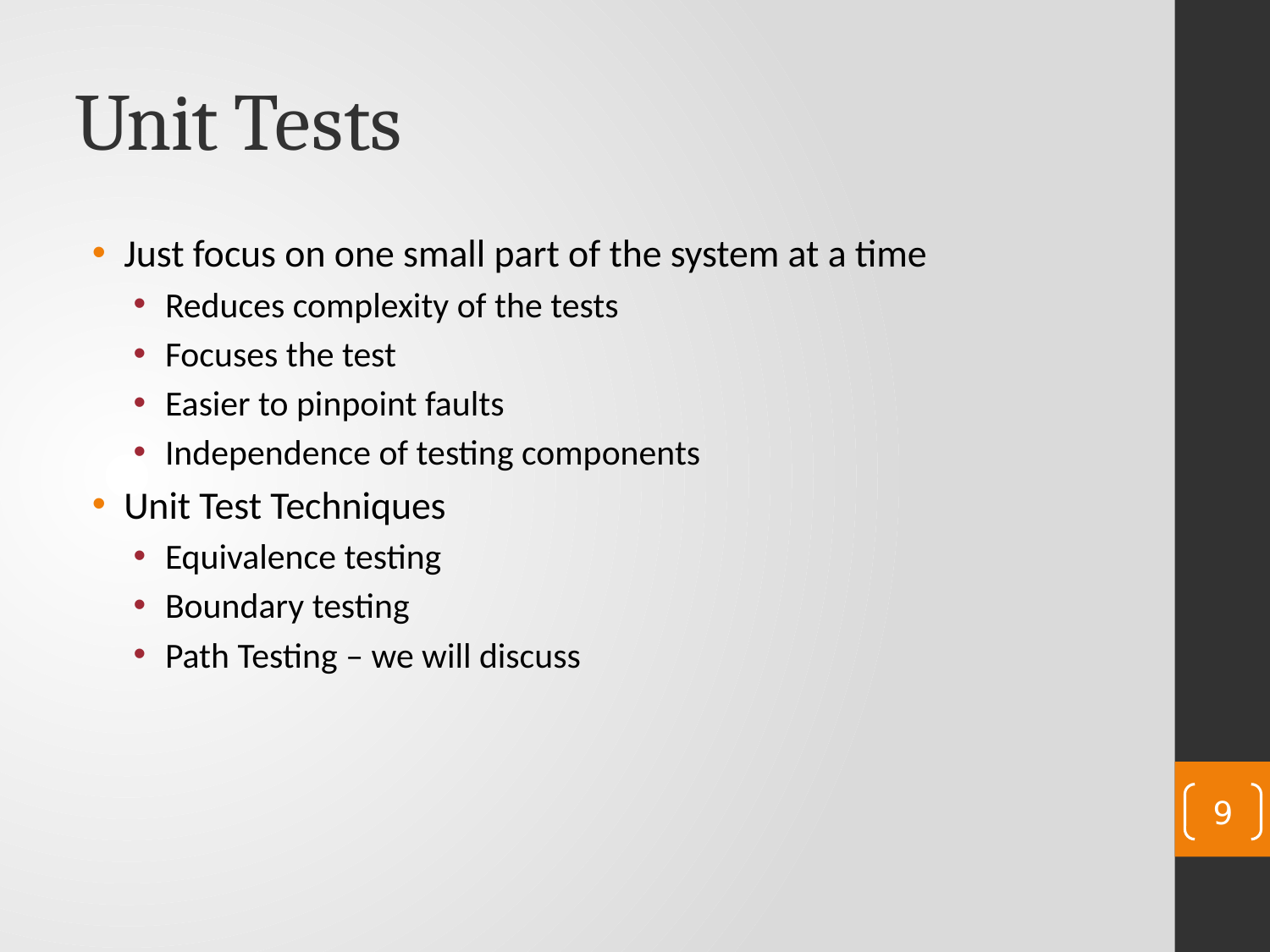

# Unit Tests
Just focus on one small part of the system at a time
Reduces complexity of the tests
Focuses the test
Easier to pinpoint faults
Independence of testing components
Unit Test Techniques
Equivalence testing
Boundary testing
Path Testing – we will discuss

9